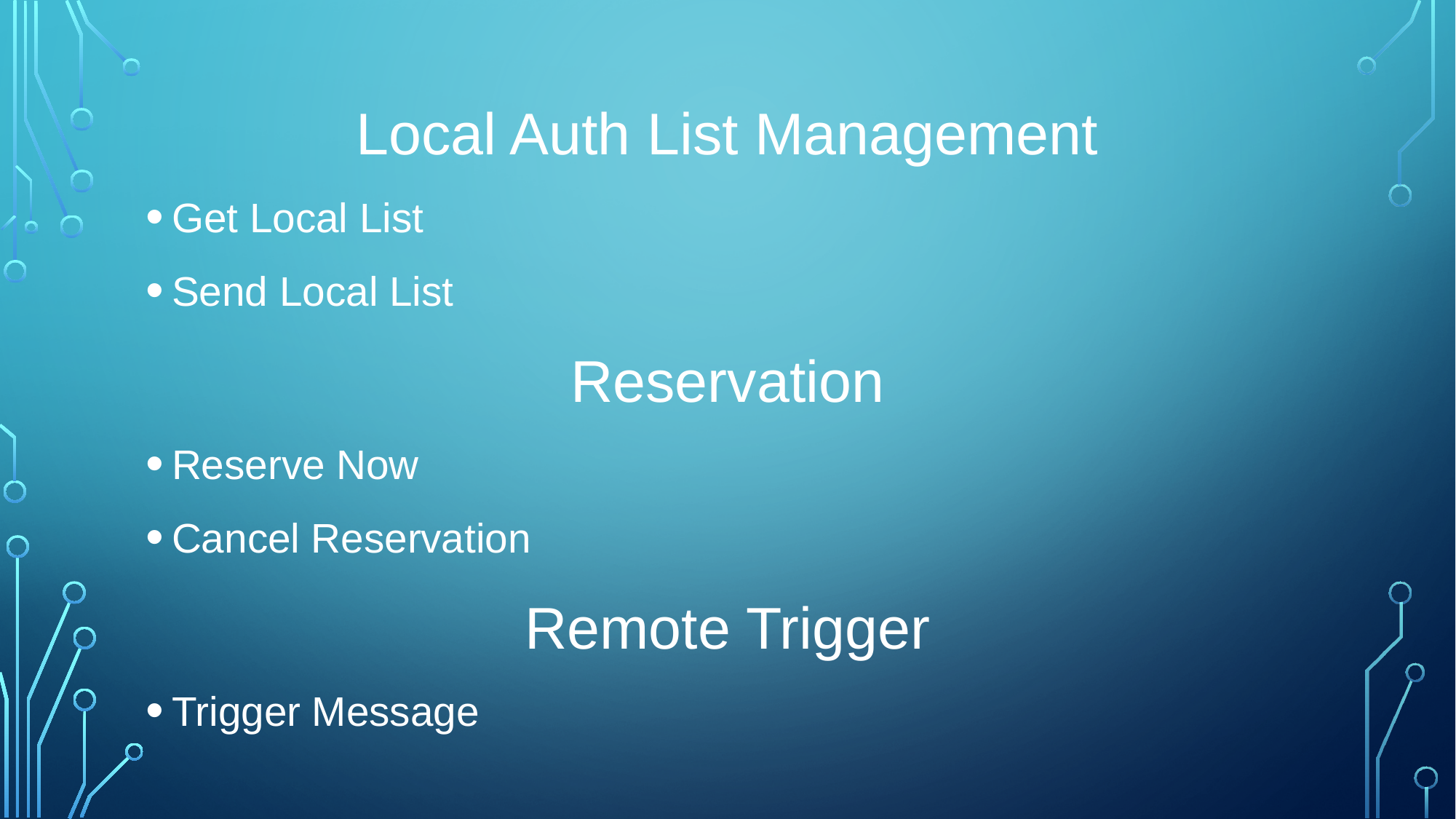

Local Auth List Management
Get Local List
Send Local List
Reservation
Reserve Now
Cancel Reservation
Remote Trigger
Trigger Message